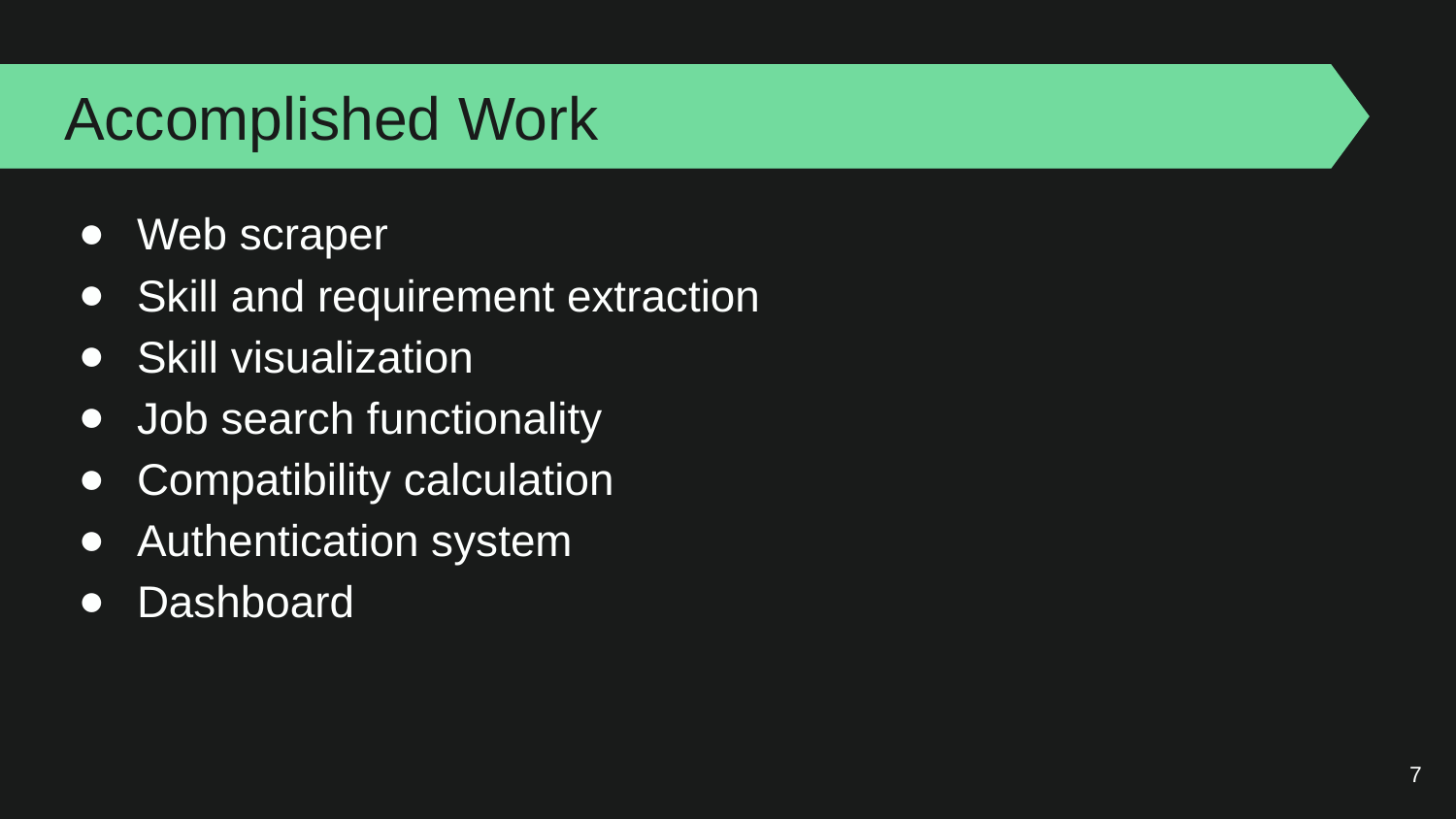

# Accomplished Work
Web scraper
Skill and requirement extraction
Skill visualization
Job search functionality
Compatibility calculation
Authentication system
Dashboard
7